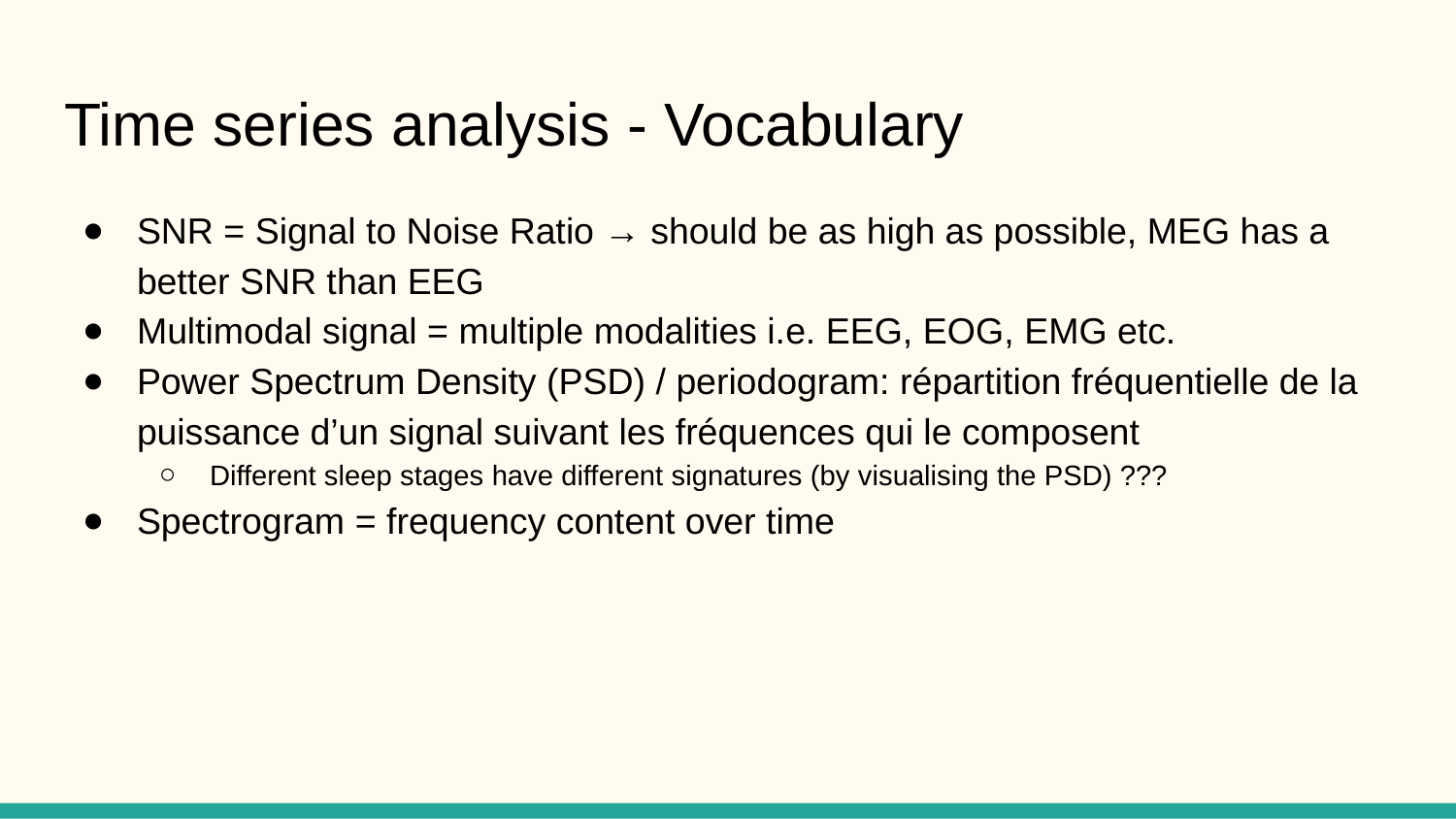

# Time series analysis - Vocabulary
SNR = Signal to Noise Ratio → should be as high as possible, MEG has a better SNR than EEG
Multimodal signal = multiple modalities i.e. EEG, EOG, EMG etc.
Power Spectrum Density (PSD) / periodogram: répartition fréquentielle de la puissance d’un signal suivant les fréquences qui le composent
Different sleep stages have different signatures (by visualising the PSD) ???
Spectrogram = frequency content over time